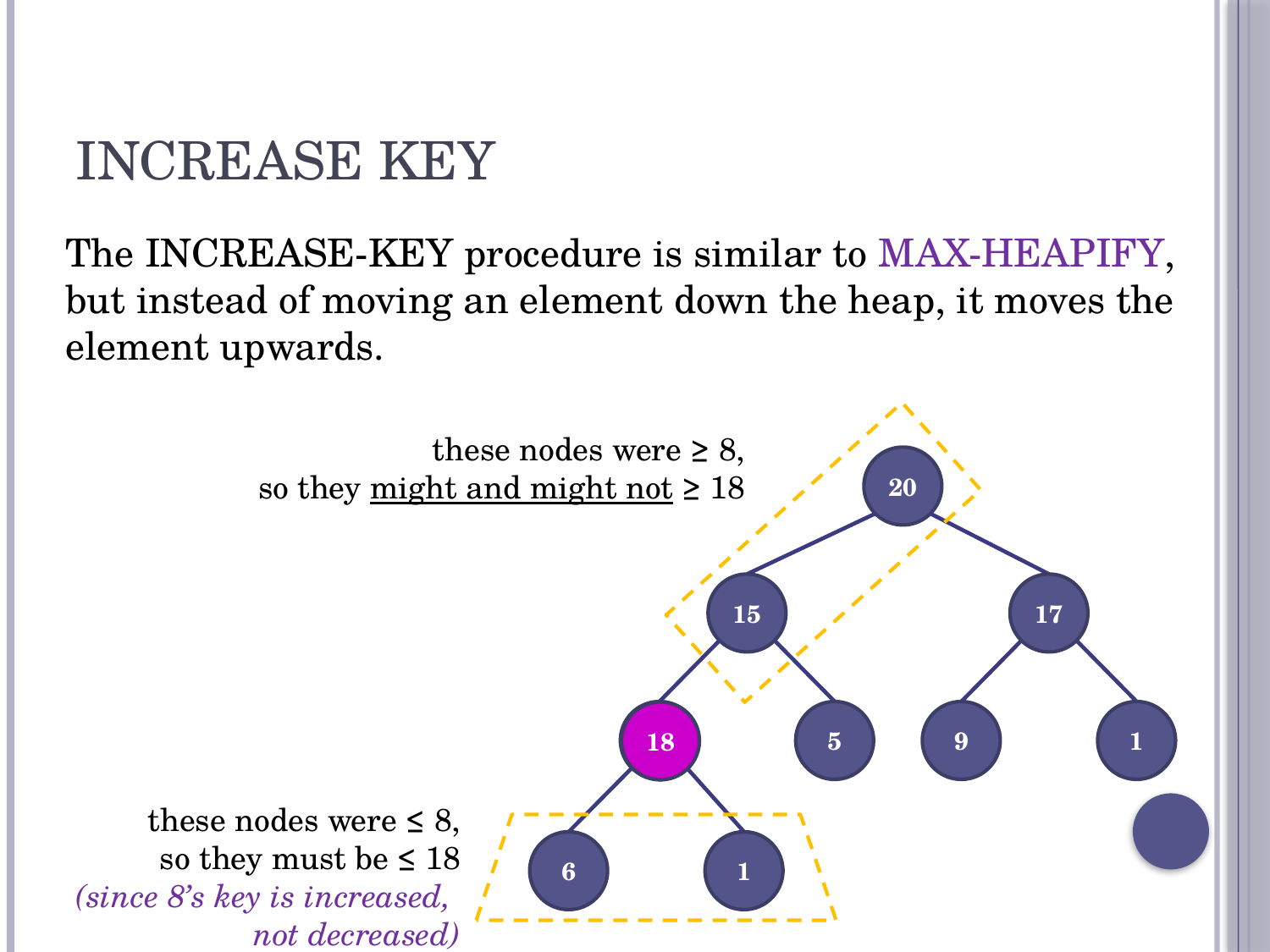

# Increase Key
The INCREASE-KEY procedure is similar to MAX-HEAPIFY, but instead of moving an element down the heap, it moves the element upwards.
these nodes were ≥ 8,
so they might and might not ≥ 18
20
15
17
8
5
9
1
6
1

18
these nodes were ≤ 8,
so they must be ≤ 18
(since 8’s key is increased,
not decreased)